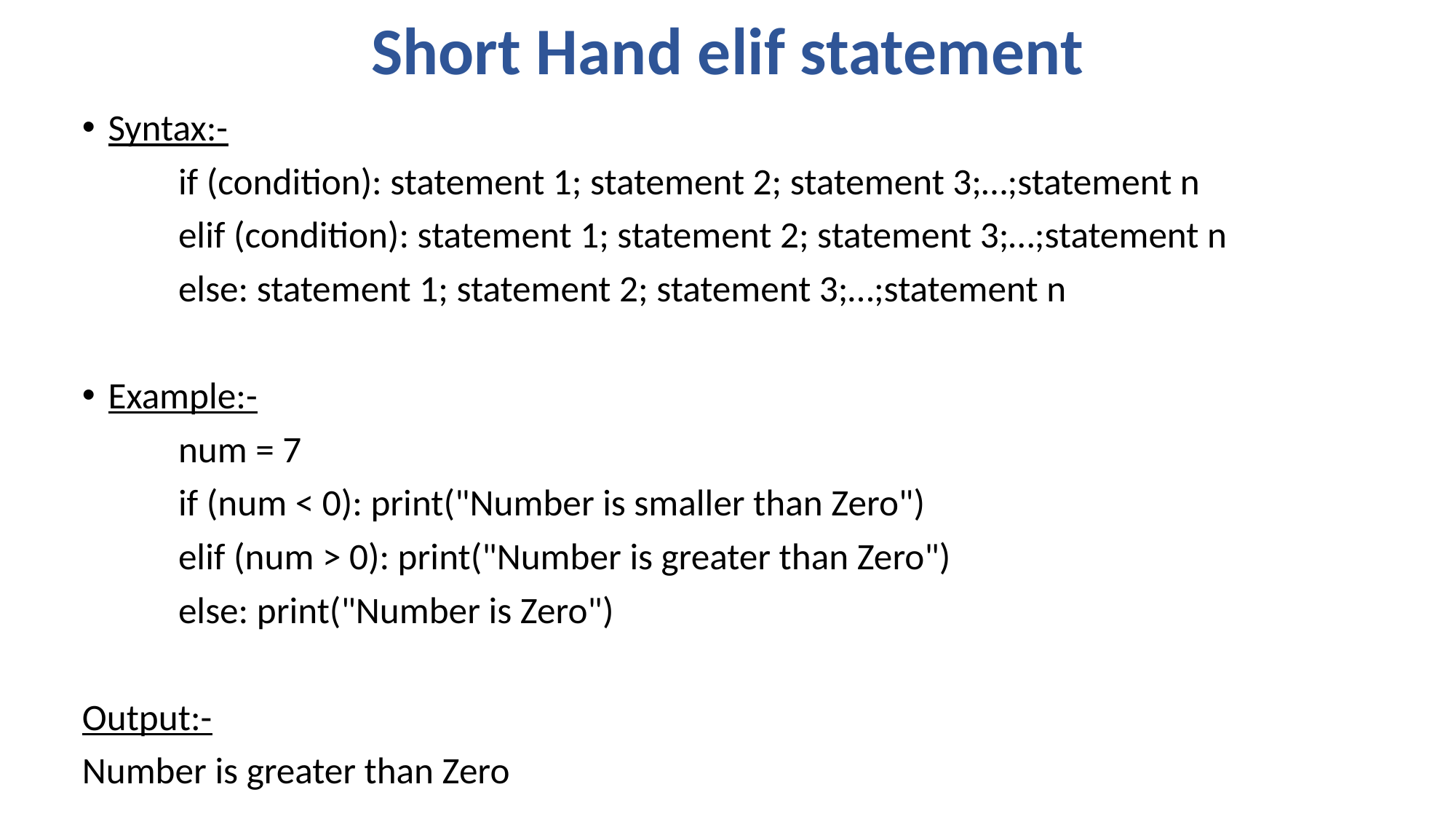

# Short Hand elif statement
Syntax:-
	if (condition): statement 1; statement 2; statement 3;…;statement n
	elif (condition): statement 1; statement 2; statement 3;…;statement n
	else: statement 1; statement 2; statement 3;…;statement n

Example:-
	num = 7
	if (num < 0): print("Number is smaller than Zero")
	elif (num > 0): print("Number is greater than Zero")
	else: print("Number is Zero")

Output:-
Number is greater than Zero